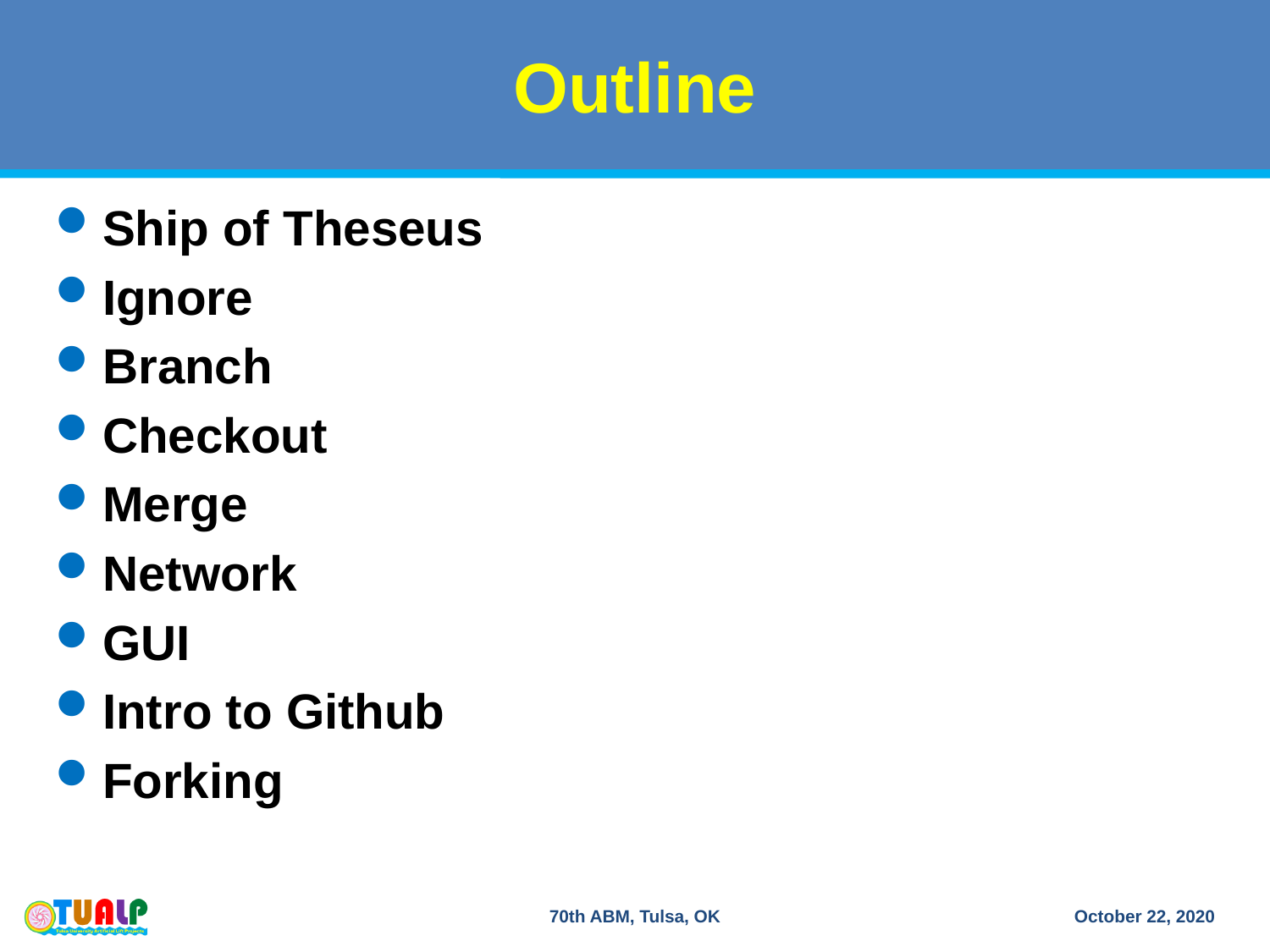

# Outline
Ship of Theseus
Ignore
Branch
Checkout
Merge
Network
GUI
Intro to Github
Forking

70th ABM, Tulsa, OK
October 22, 2020